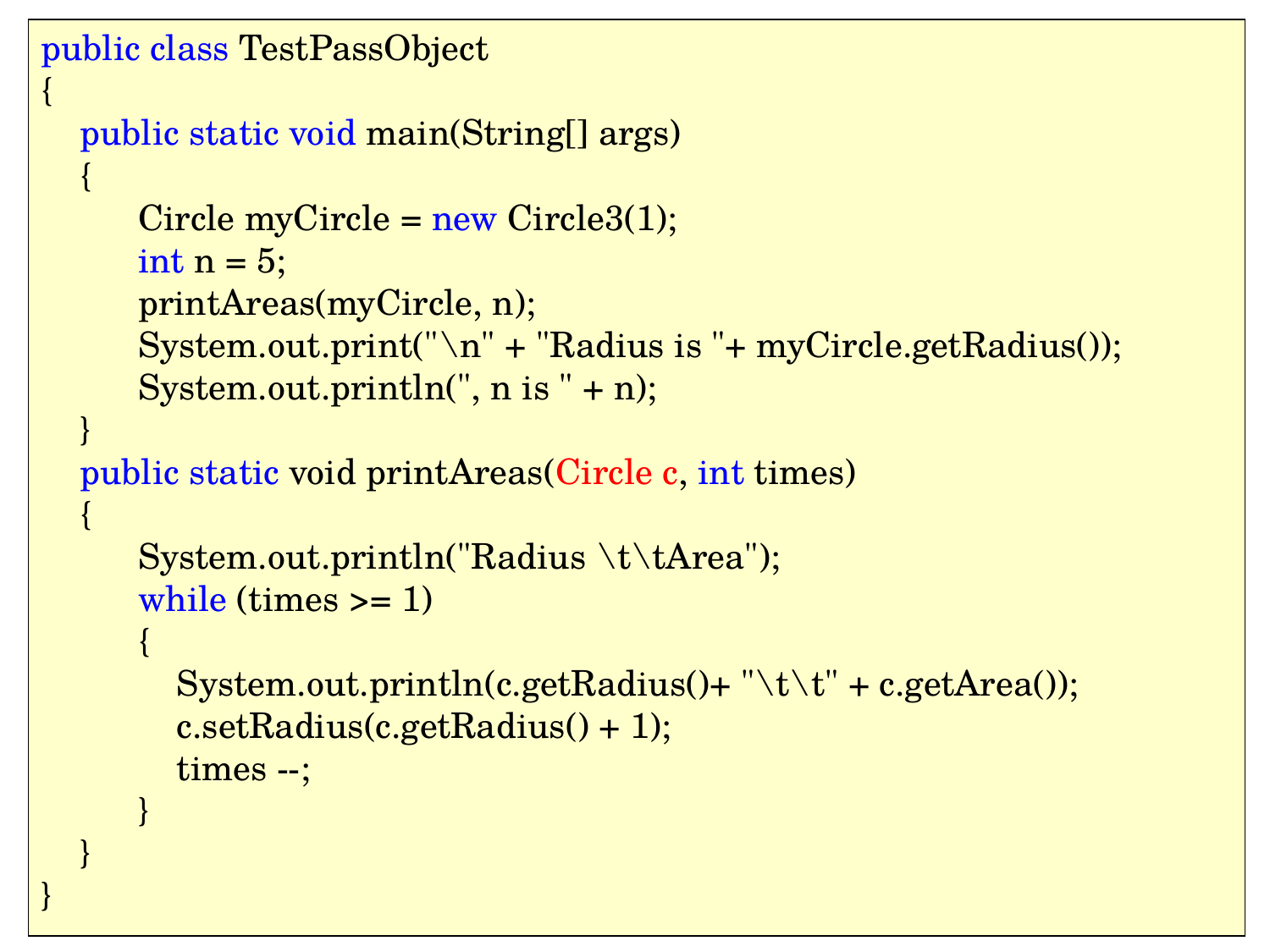

public class TestPassObject
{
    public static void main(String[] args)
    {
          Circle myCircle = new Circle3(1);
          int n = 5;
          printAreas(myCircle, n);
          System.out.print("\n" + "Radius is "+ myCircle.getRadius());
          System.out.println(", n is " + n);
    }
    public static void printAreas(Circle c, int times)
    {
          System.out.println("Radius \t\tArea");
          while (times >= 1)
          {
              System.out.println(c.getRadius()+ "\t\t" + c.getArea());
              c.setRadius(c.getRadius() + 1);
              times --;
          }
    }
}